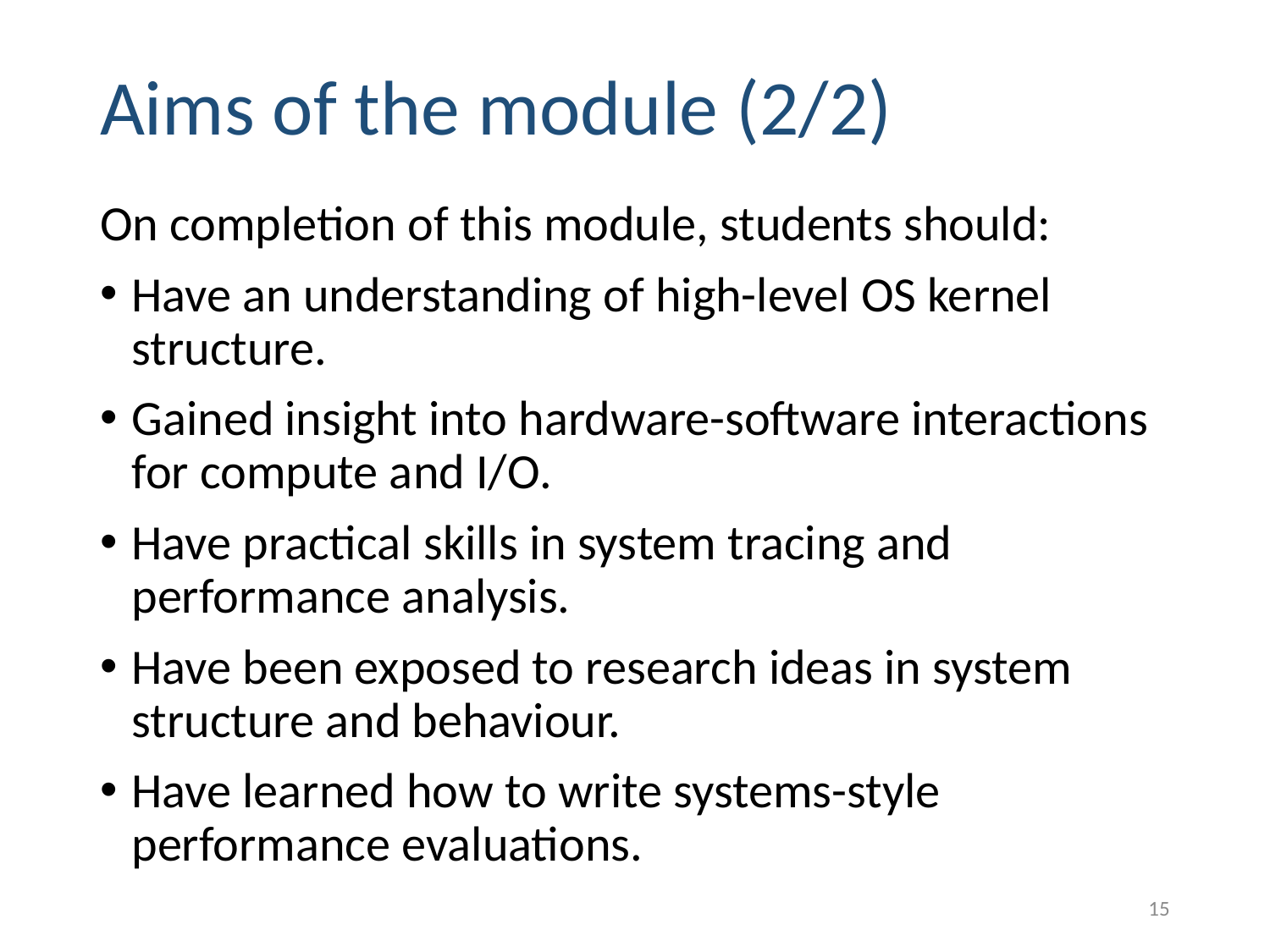

# Aims of the module (2/2)
On completion of this module, students should:
Have an understanding of high-level OS kernel structure.
Gained insight into hardware-software interactions for compute and I/O.
Have practical skills in system tracing and performance analysis.
Have been exposed to research ideas in system structure and behaviour.
Have learned how to write systems-style performance evaluations.
15